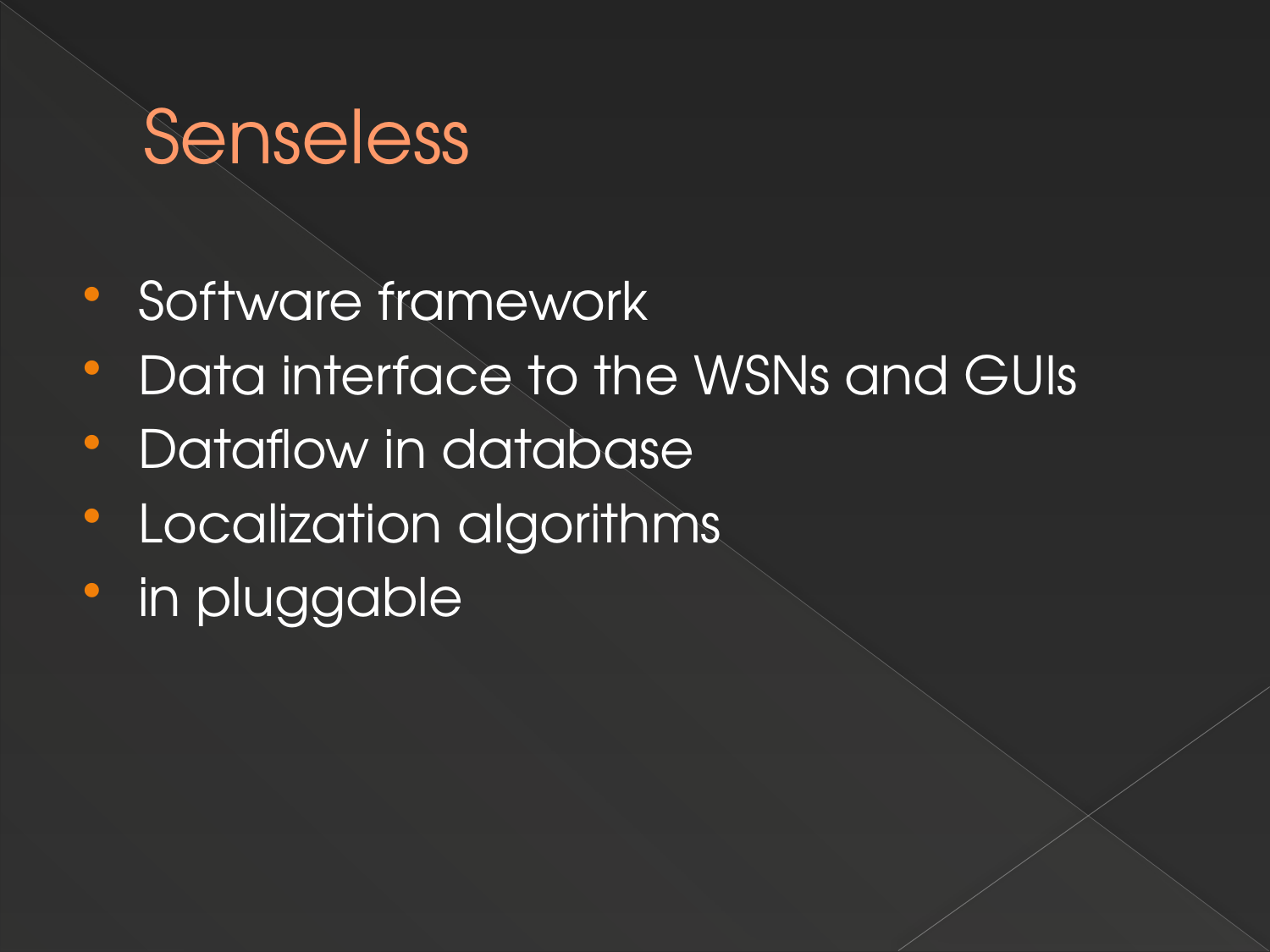

# Senseless
Software framework
Data interface to the WSNs and GUIs
Dataflow in database
Localization algorithms
in pluggable